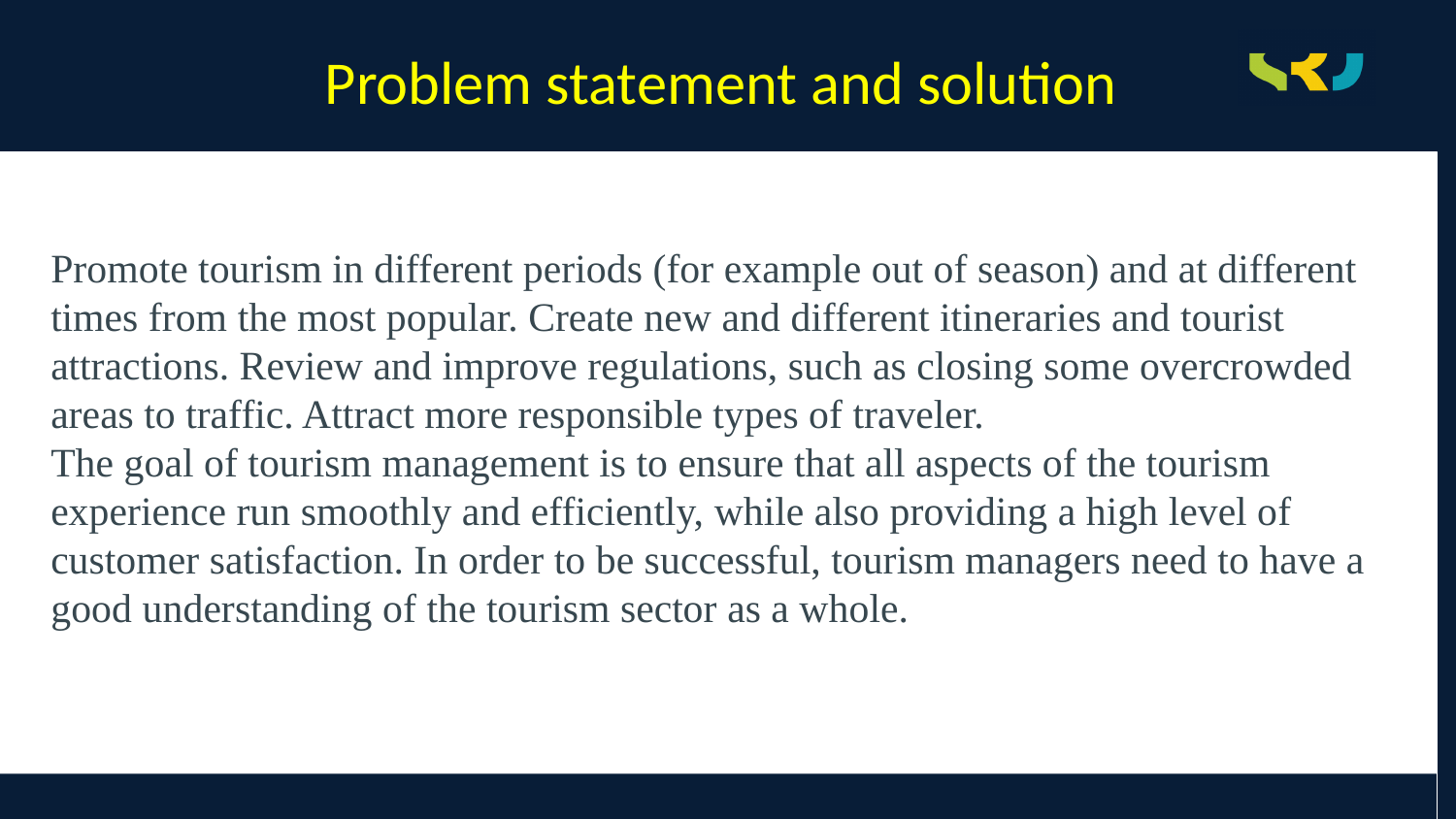

# Problem statement and solution

Promote tourism in different periods (for example out of season) and at different times from the most popular. Create new and different itineraries and tourist attractions. Review and improve regulations, such as closing some overcrowded areas to traffic. Attract more responsible types of traveler.
The goal of tourism management is to ensure that all aspects of the tourism experience run smoothly and efficiently, while also providing a high level of customer satisfaction. In order to be successful, tourism managers need to have a good understanding of the tourism sector as a whole.